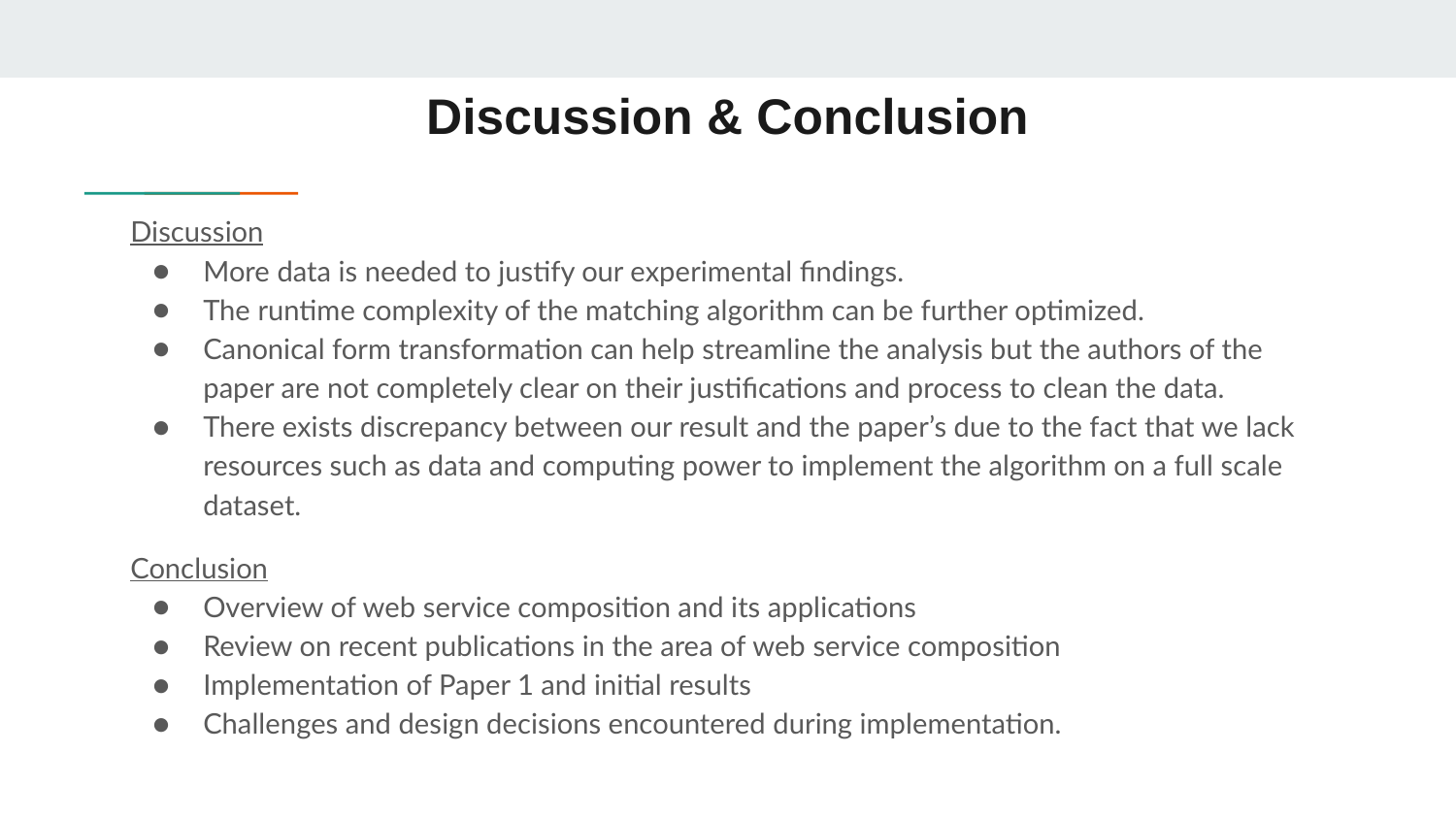

# Discussion & Conclusion
Discussion
More data is needed to justify our experimental findings.
The runtime complexity of the matching algorithm can be further optimized.
Canonical form transformation can help streamline the analysis but the authors of the paper are not completely clear on their justifications and process to clean the data.
There exists discrepancy between our result and the paper’s due to the fact that we lack resources such as data and computing power to implement the algorithm on a full scale dataset.
Conclusion
Overview of web service composition and its applications
Review on recent publications in the area of web service composition
Implementation of Paper 1 and initial results
Challenges and design decisions encountered during implementation.